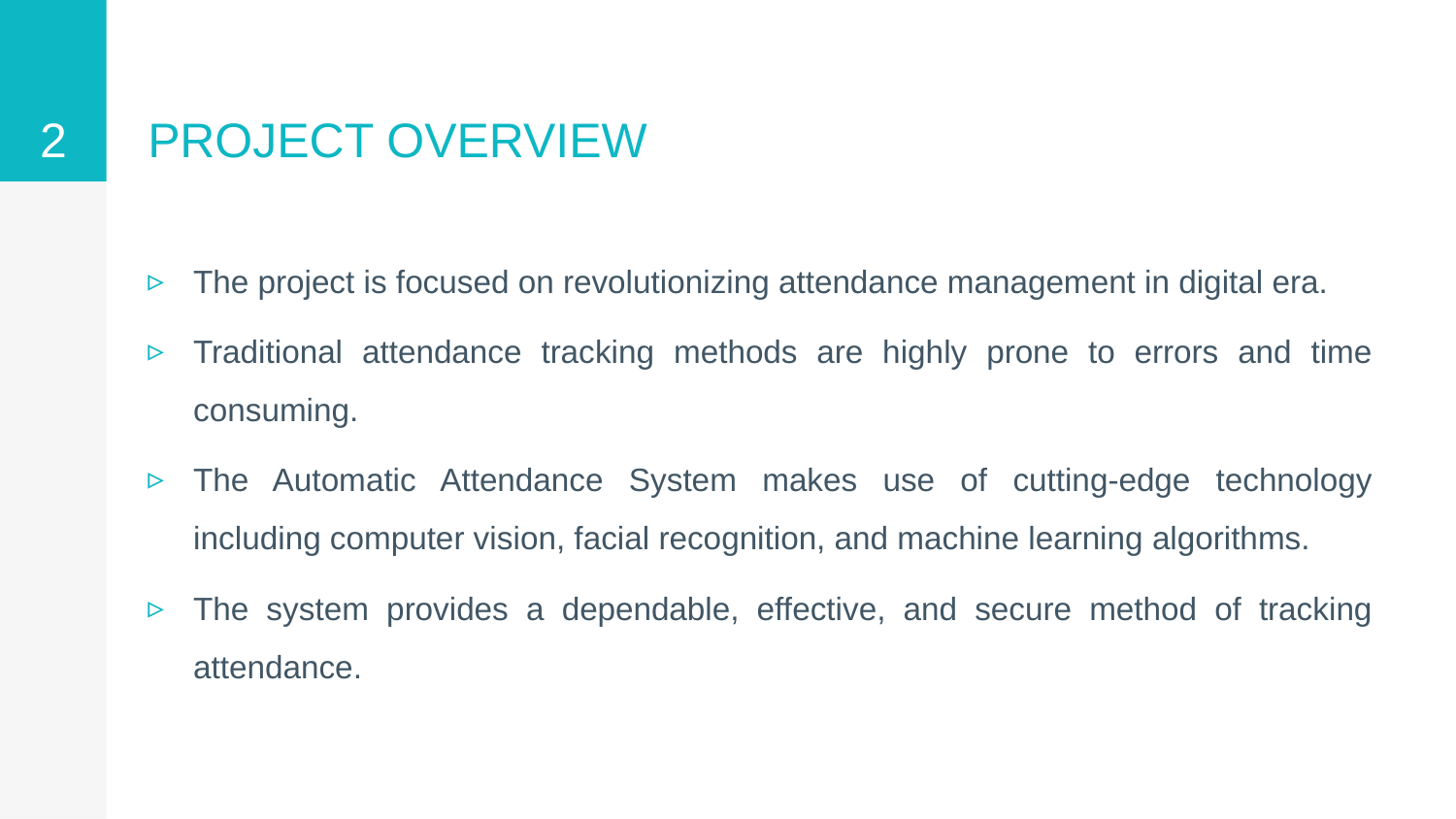

2
# PROJECT OVERVIEW
The project is focused on revolutionizing attendance management in digital era.
Traditional attendance tracking methods are highly prone to errors and time consuming.
The Automatic Attendance System makes use of cutting-edge technology including computer vision, facial recognition, and machine learning algorithms.
The system provides a dependable, effective, and secure method of tracking attendance.